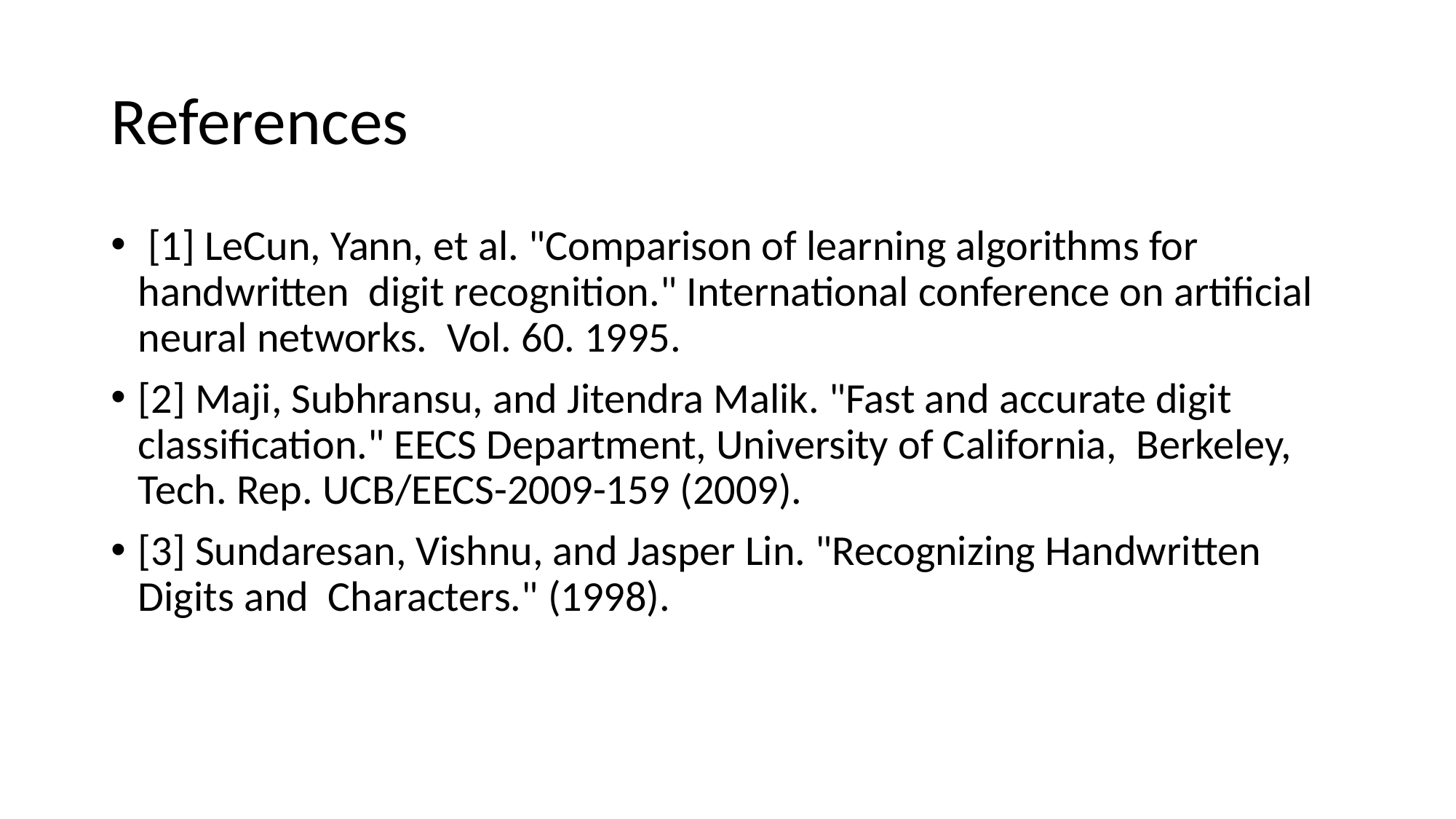

# References
 [1] LeCun, Yann, et al. "Comparison of learning algorithms for handwritten  digit recognition." International conference on artificial neural networks.  Vol. 60. 1995.
[2] Maji, Subhransu, and Jitendra Malik. "Fast and accurate digit  classification." EECS Department, University of California,  Berkeley, Tech. Rep. UCB/EECS-2009-159 (2009).
[3] Sundaresan, Vishnu, and Jasper Lin. "Recognizing Handwritten Digits and  Characters." (1998).